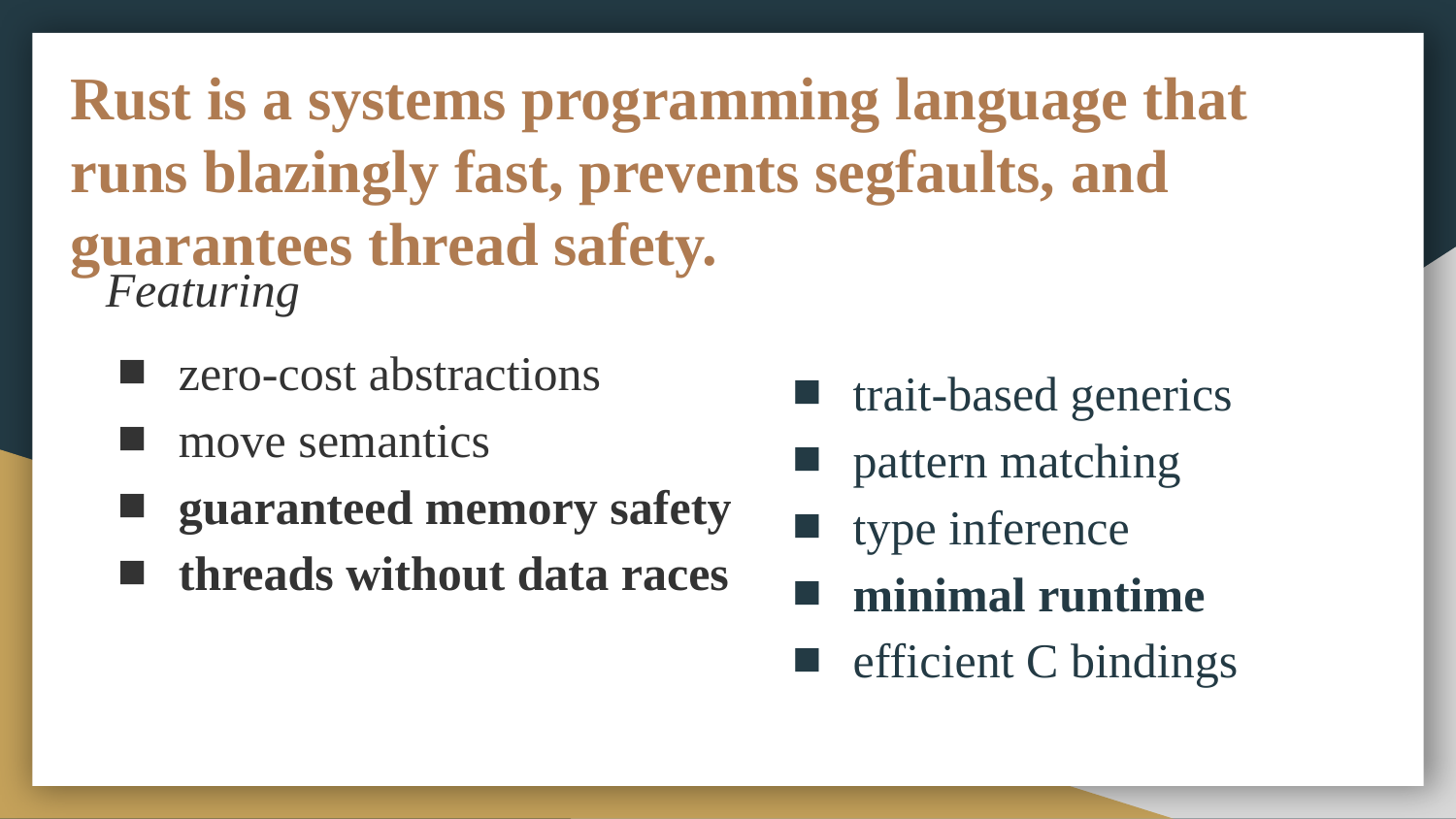

# Rust is a systems programming language that runs blazingly fast, prevents segfaults, and guarantees thread safety.
Featuring
zero-cost abstractions
move semantics
guaranteed memory safety
threads without data races

trait-based generics
pattern matching
type inference
minimal runtime
efficient C bindings